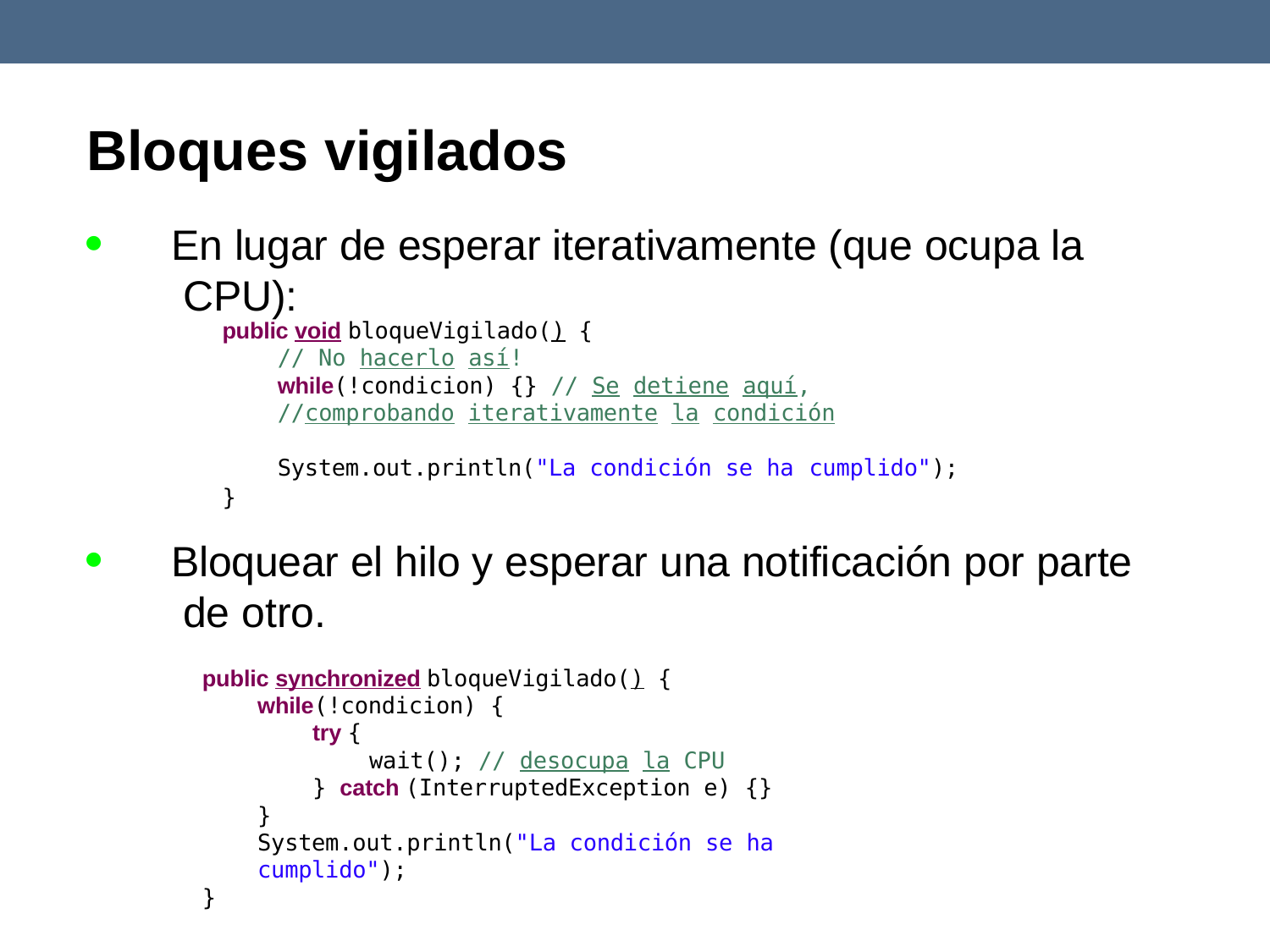

# Bloques vigilados
•
En lugar de esperar iterativamente (que ocupa la  CPU):
public void bloqueVigilado() {
// No hacerlo así!
while(!condicion) {} // Se detiene aquí,
//comprobando iterativamente la condición
System.out.println("La condición se ha cumplido");
}
•
Bloquear el hilo y esperar una notificación por parte  de otro.
public synchronized bloqueVigilado() {
while(!condicion) {
try {
wait(); // desocupa la CPU
} catch (InterruptedException e) {}
}
System.out.println("La condición se ha cumplido");
}